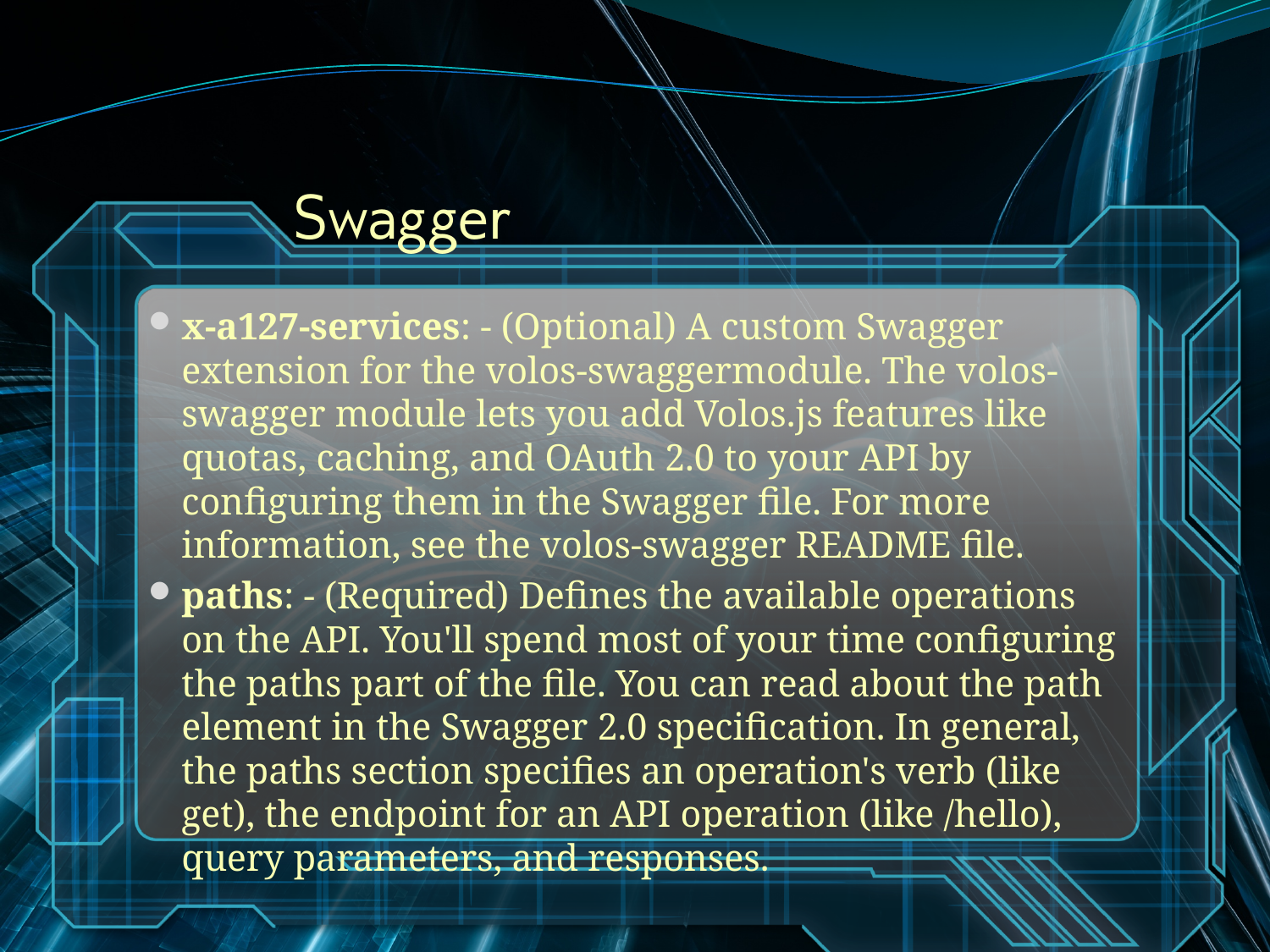

# Swagger
x-a127-services: - (Optional) A custom Swagger extension for the volos-swaggermodule. The volos-swagger module lets you add Volos.js features like quotas, caching, and OAuth 2.0 to your API by configuring them in the Swagger file. For more information, see the volos-swagger README file.
paths: - (Required) Defines the available operations on the API. You'll spend most of your time configuring the paths part of the file. You can read about the path element in the Swagger 2.0 specification. In general, the paths section specifies an operation's verb (like get), the endpoint for an API operation (like /hello), query parameters, and responses.